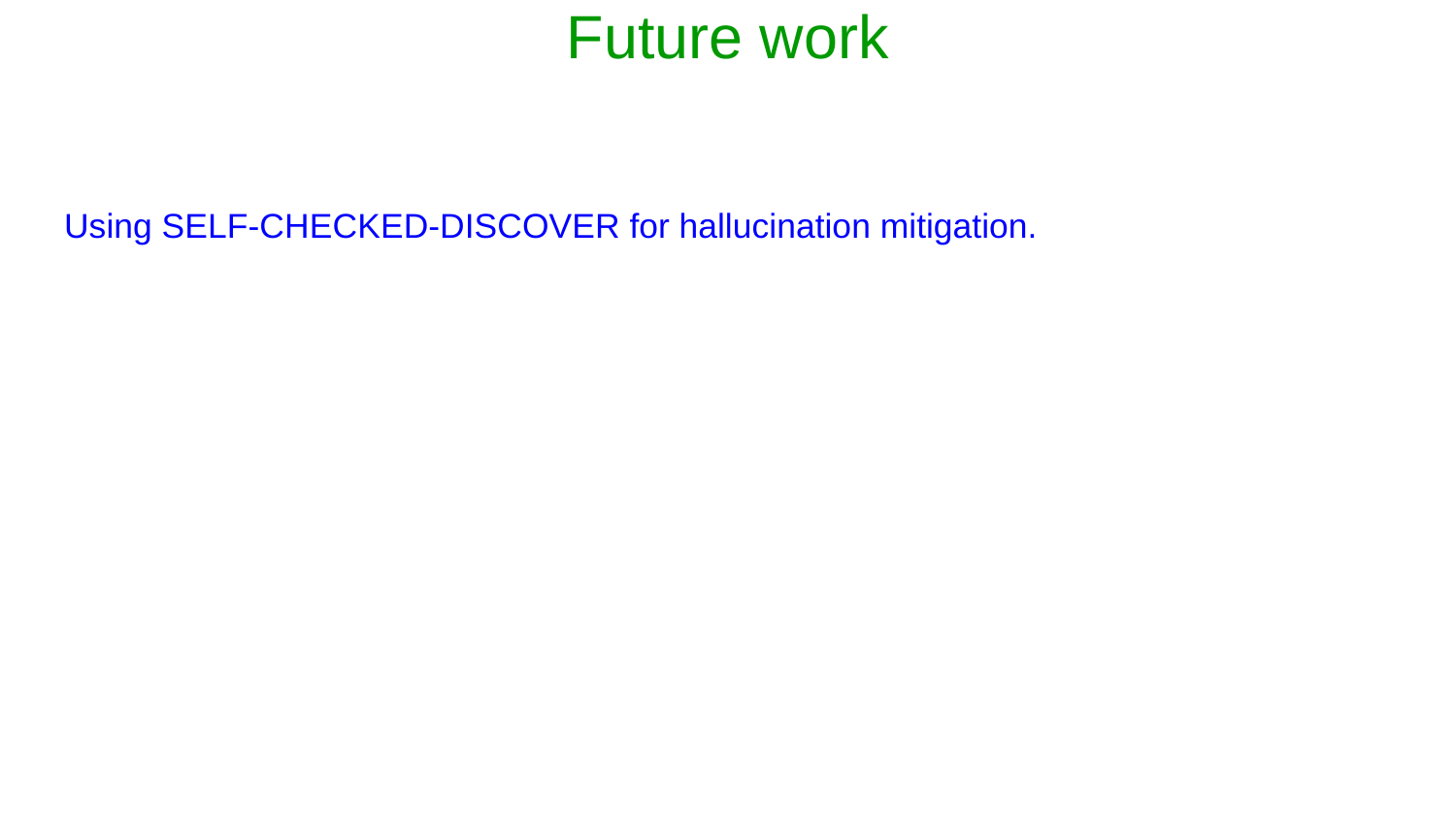

# Future work
Using SELF-CHECKED-DISCOVER for hallucination mitigation.